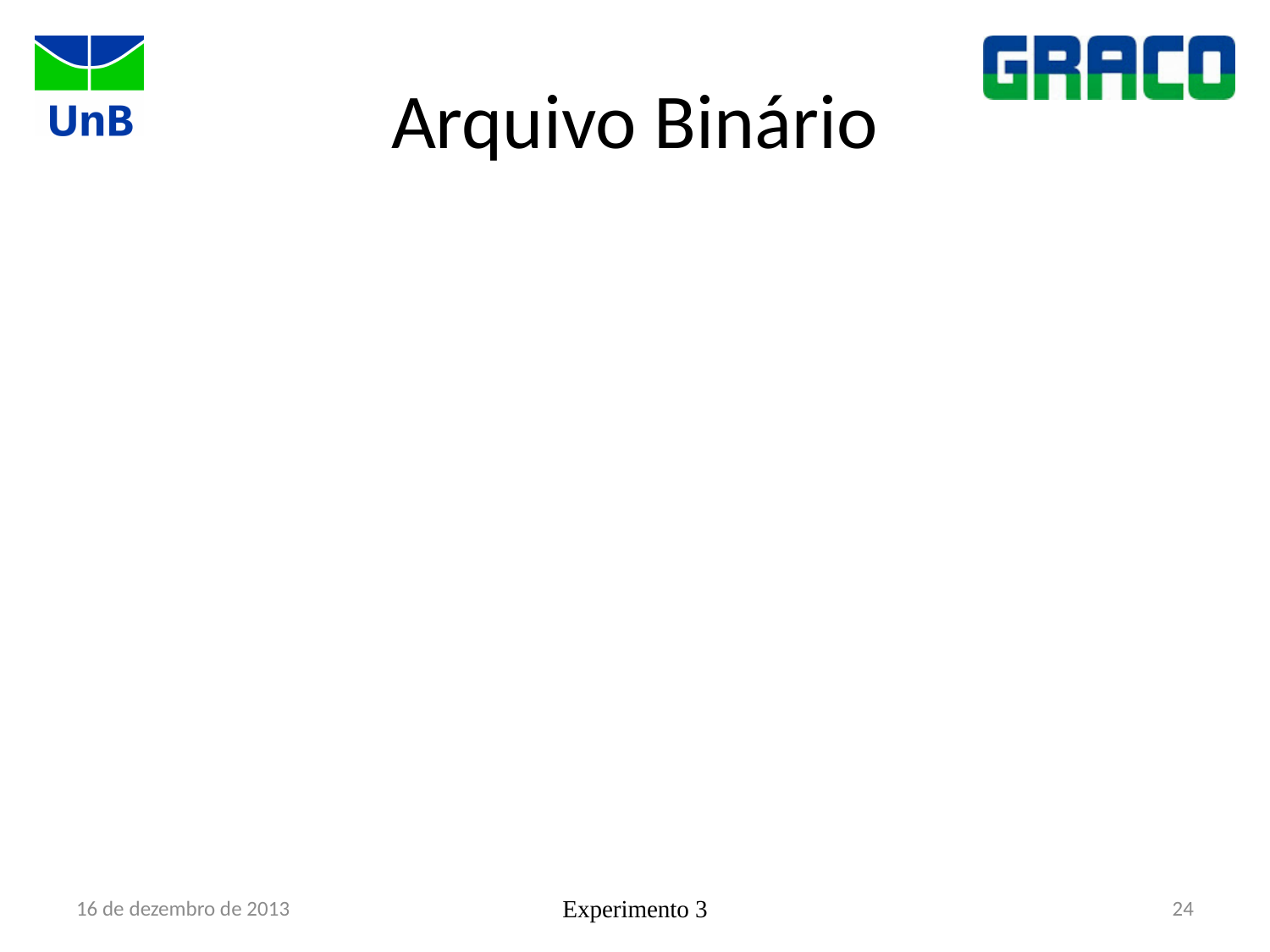

# Arquivo Binário

16 de dezembro de 2013
Experimento 3
24